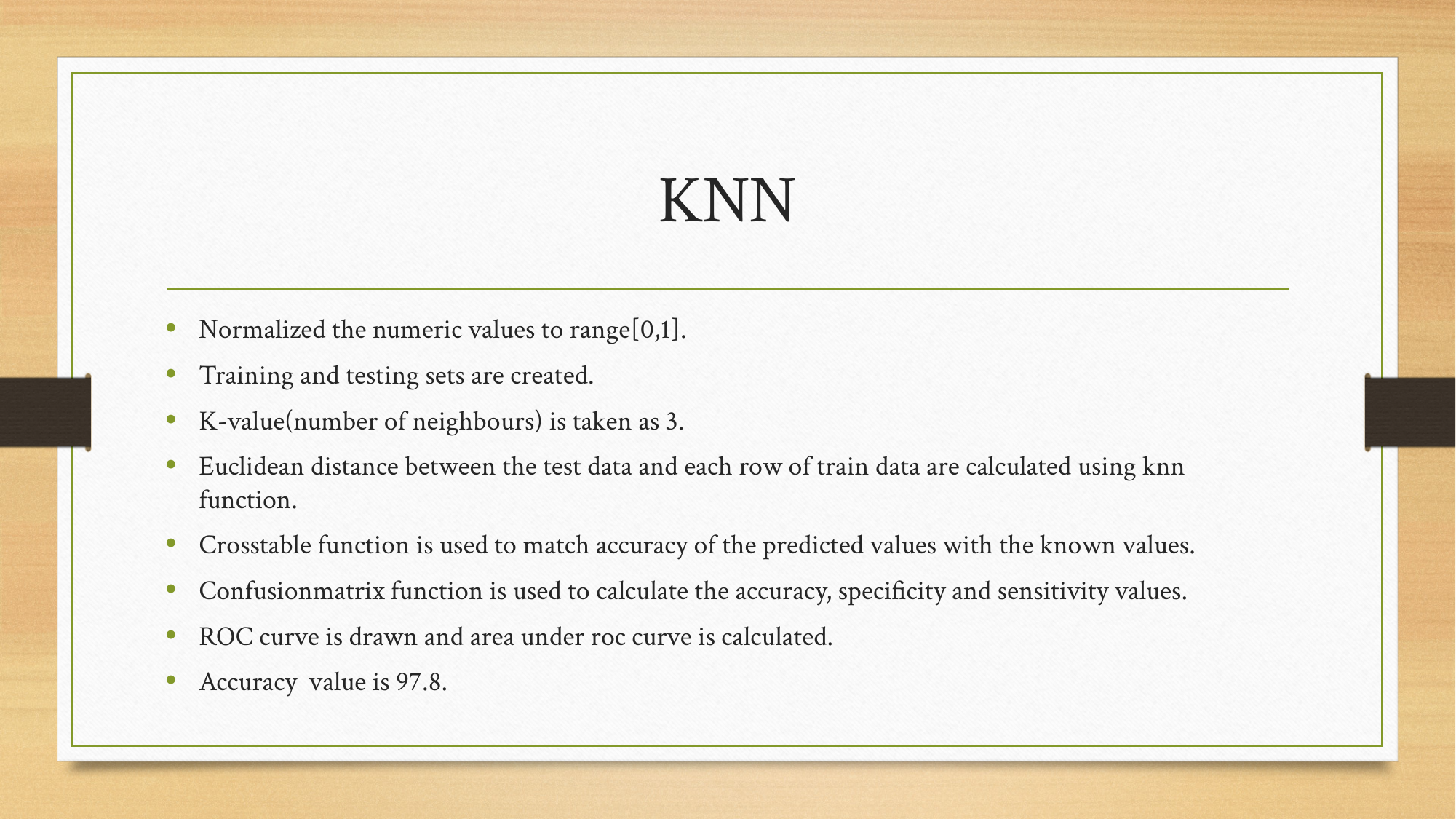

# KNN
Normalized the numeric values to range[0,1].
Training and testing sets are created.
K-value(number of neighbours) is taken as 3.
Euclidean distance between the test data and each row of train data are calculated using knn function.
Crosstable function is used to match accuracy of the predicted values with the known values.
Confusionmatrix function is used to calculate the accuracy, specificity and sensitivity values.
ROC curve is drawn and area under roc curve is calculated.
Accuracy  value is 97.8.